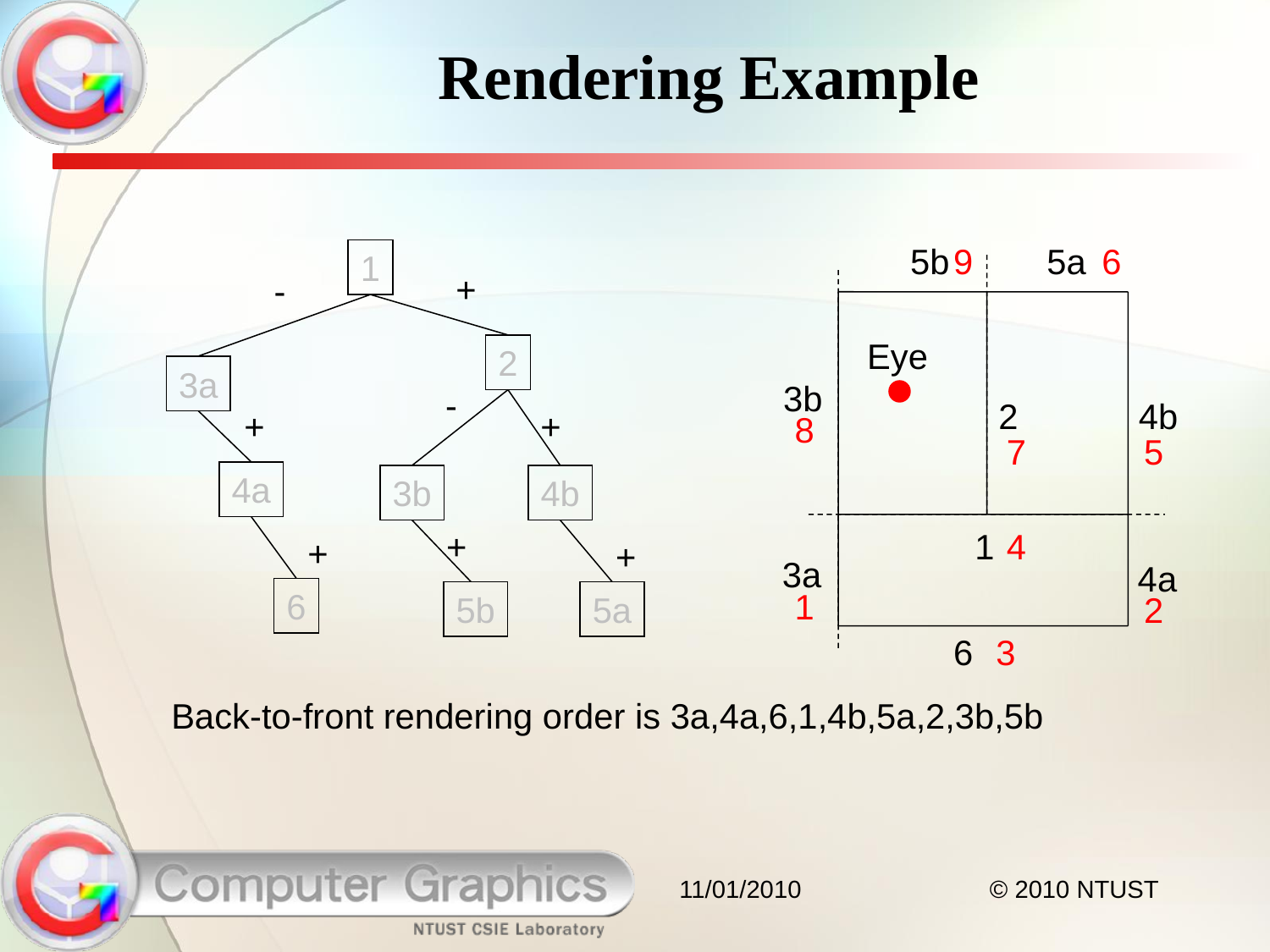

Rendering Example
5b
9
5a
6
1

+
-

Eye
2
3a
3b
-

2
4b
+
+
8
7
5
4a
3b
4b

+
1
4
+
+
3a
4a
1
6
5b
5a
2
6
3

Back-to-front rendering order is 3a,4a,6,1,4b,5a,2,3b,5b
11/01/2010
© 2010 NTUST